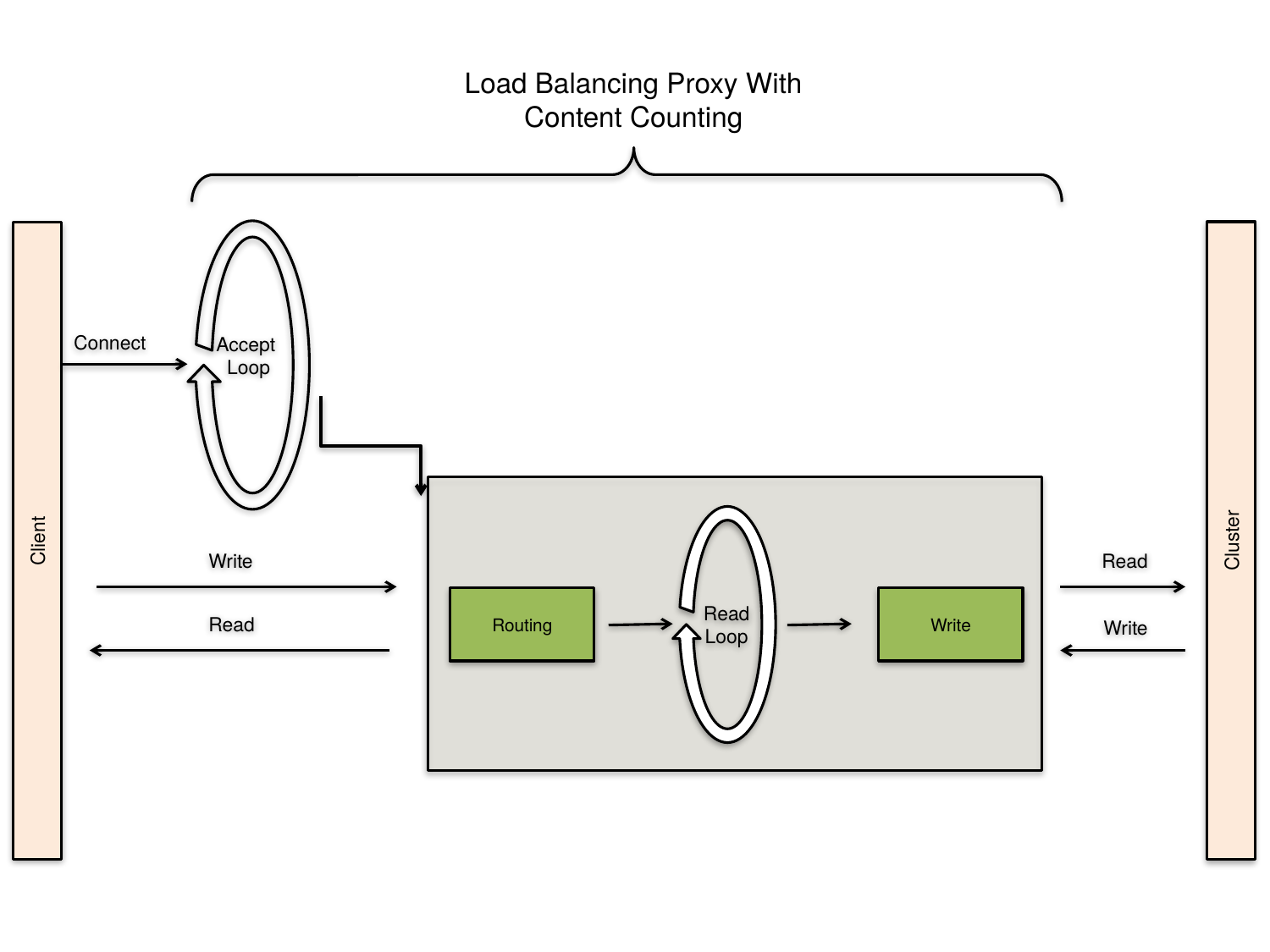

Load Balancing Proxy With Content Counting

Connect
Accept
Loop

Cluster
Client
Write
Read
Read
Write
Routing
Write
Read
Loop